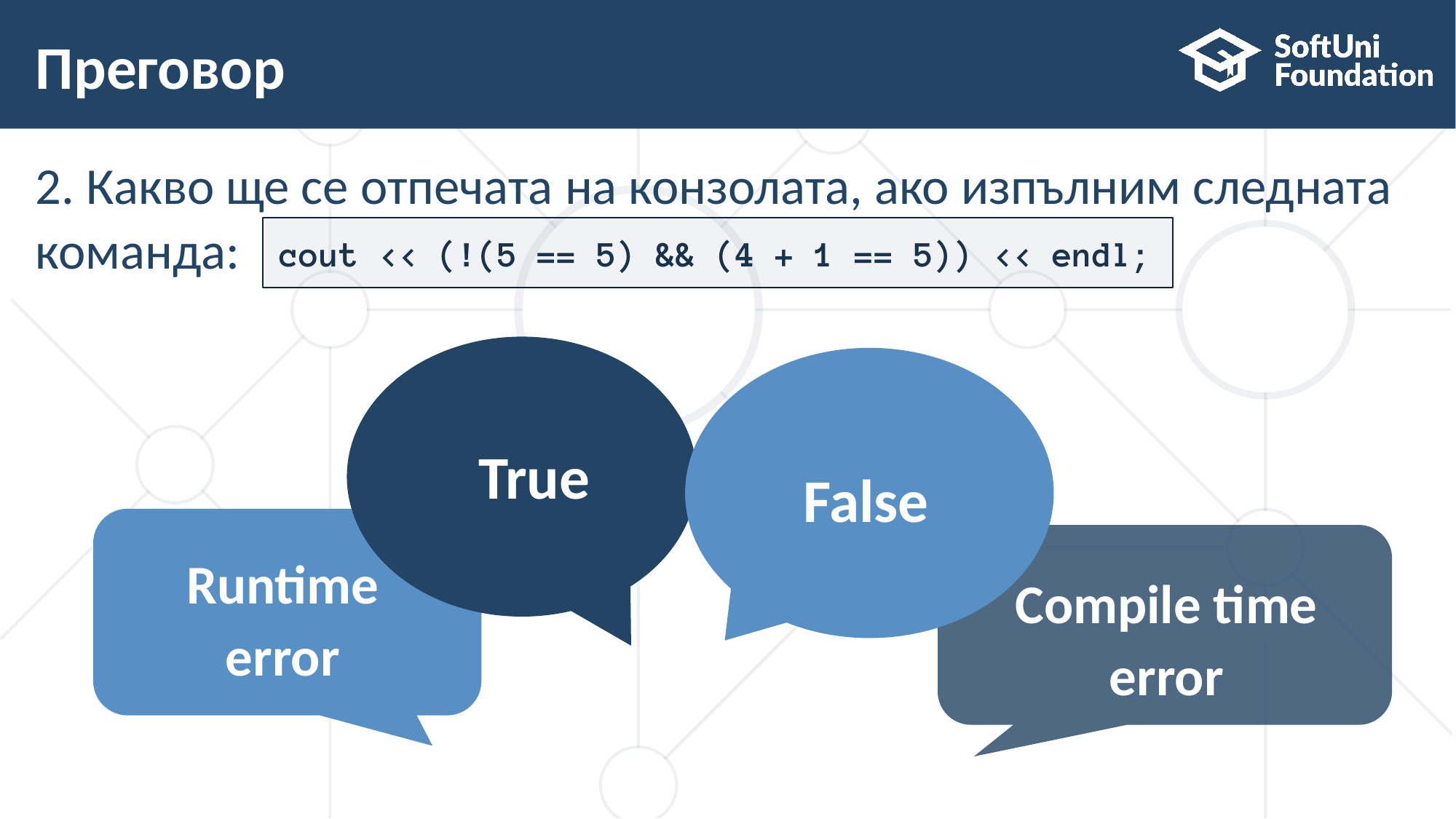

# Преговор
2. Какво ще се отпечата на конзолата, ако изпълним следната команда:

cout << (!(5 == 5) && (4 + 1 == 5)) << endl;

True

False

Runtime error

Compile time error
Runtime error
Compile time error